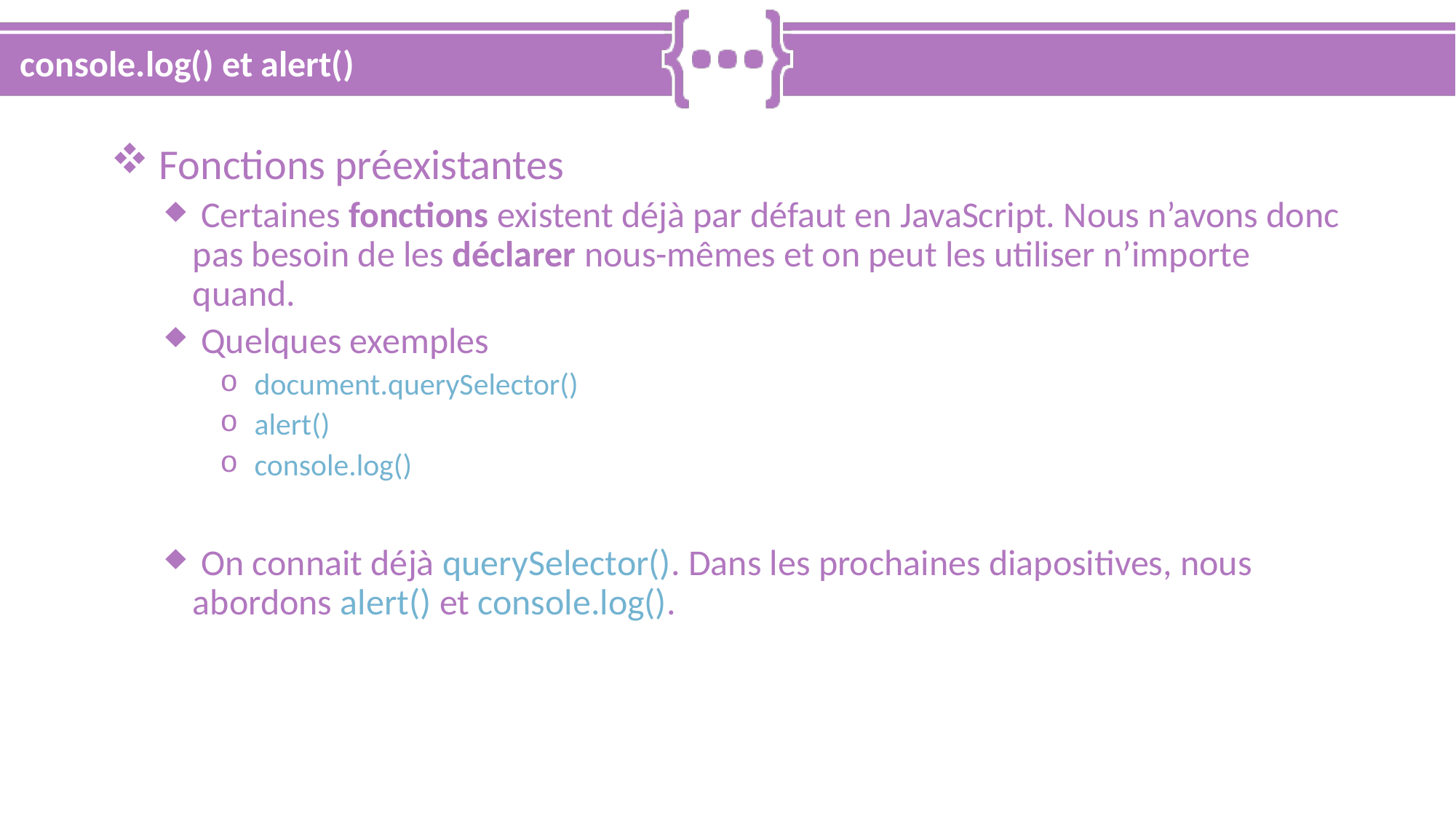

# console.log() et alert()
 Fonctions préexistantes
 Certaines fonctions existent déjà par défaut en JavaScript. Nous n’avons donc pas besoin de les déclarer nous-mêmes et on peut les utiliser n’importe quand.
 Quelques exemples
 document.querySelector()
 alert()
 console.log()

 On connait déjà querySelector(). Dans les prochaines diapositives, nous abordons alert() et console.log().